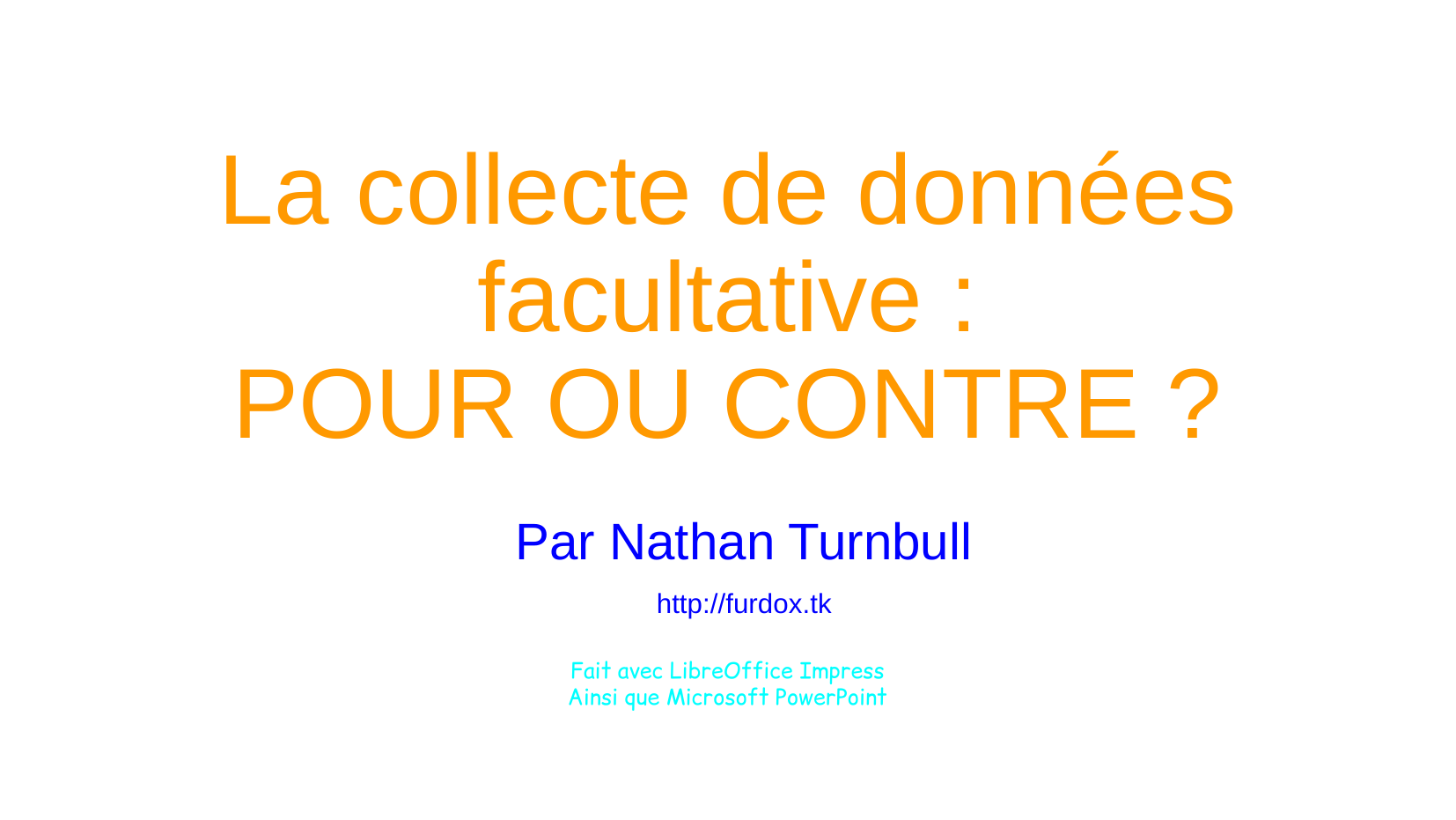

# La collecte de données facultative : POUR OU CONTRE ?
Par Nathan Turnbull
http://furdox.tk
Fait avec LibreOffice Impress
Ainsi que Microsoft PowerPoint